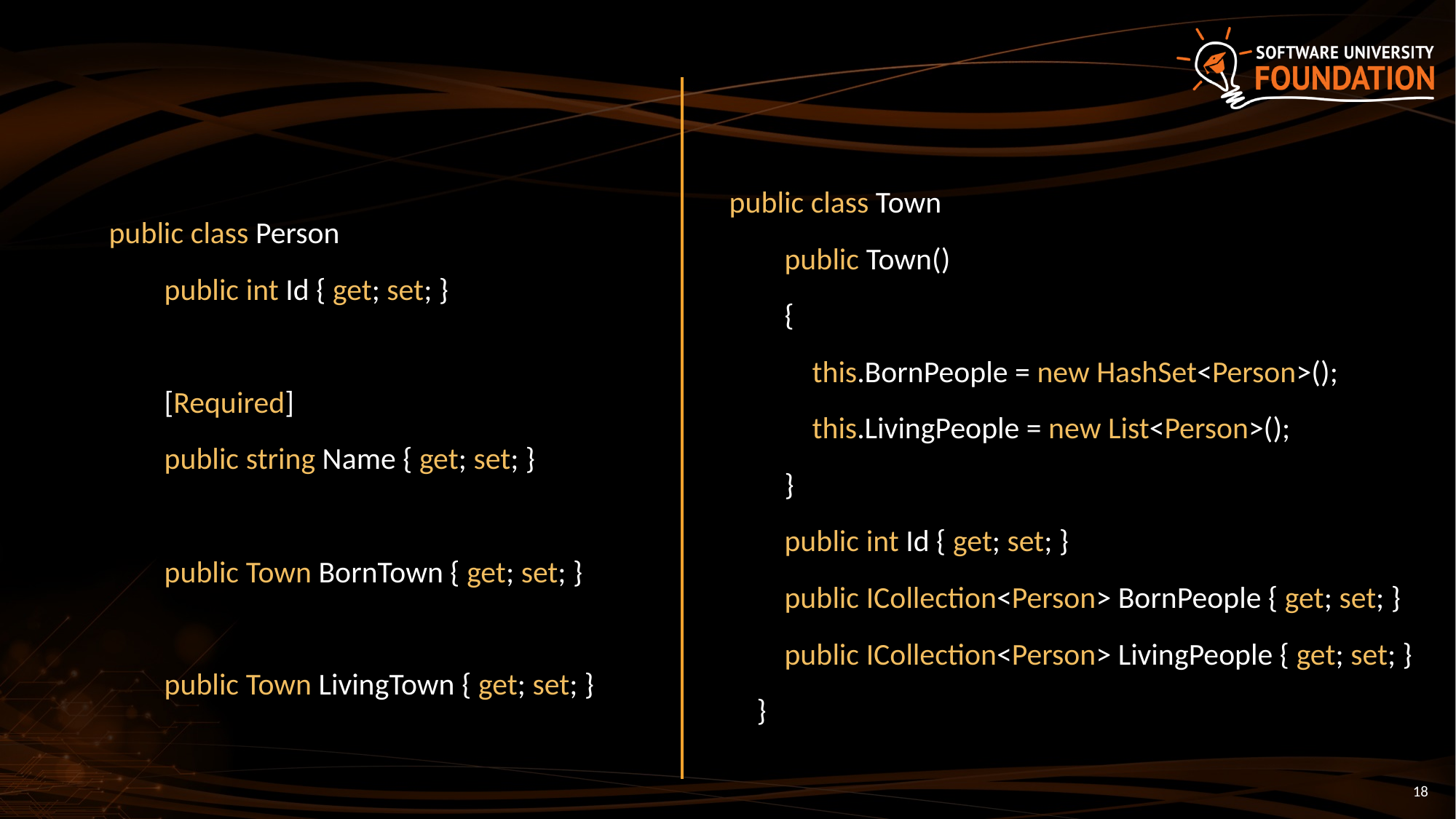

public class Town
        public Town()
        {
            this.BornPeople = new HashSet<Person>();
            this.LivingPeople = new List<Person>();
        }
        public int Id { get; set; }
        public ICollection<Person> BornPeople { get; set; }
        public ICollection<Person> LivingPeople { get; set; }
    }
public class Person
        public int Id { get; set; }

        [Required]
        public string Name { get; set; }

        public Town BornTown { get; set; }

        public Town LivingTown { get; set; }
18